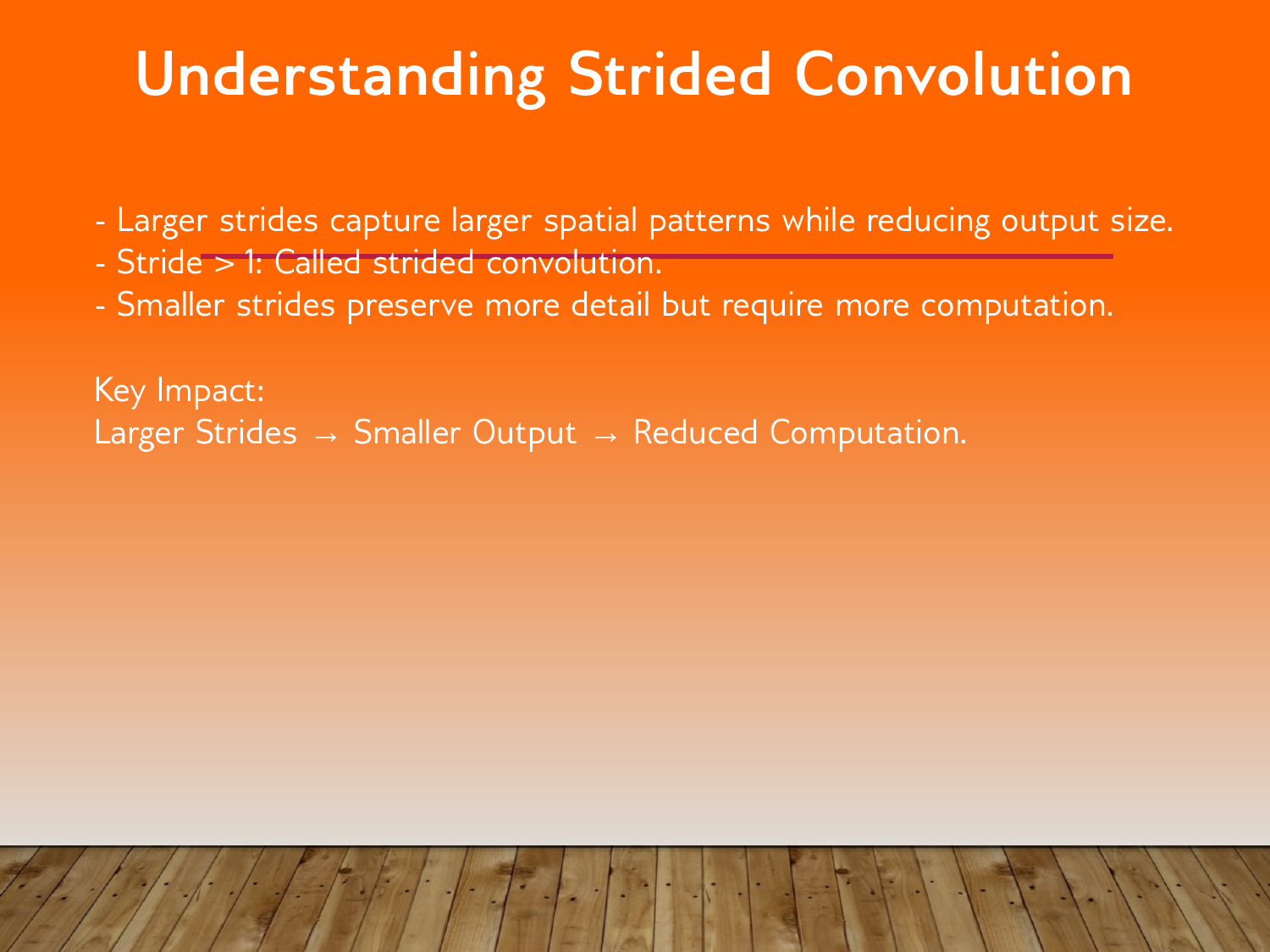

Understanding Strided Convolution
#
- Larger strides capture larger spatial patterns while reducing output size.
- Stride > 1: Called strided convolution.
- Smaller strides preserve more detail but require more computation.

Key Impact:
Larger Strides → Smaller Output → Reduced Computation.